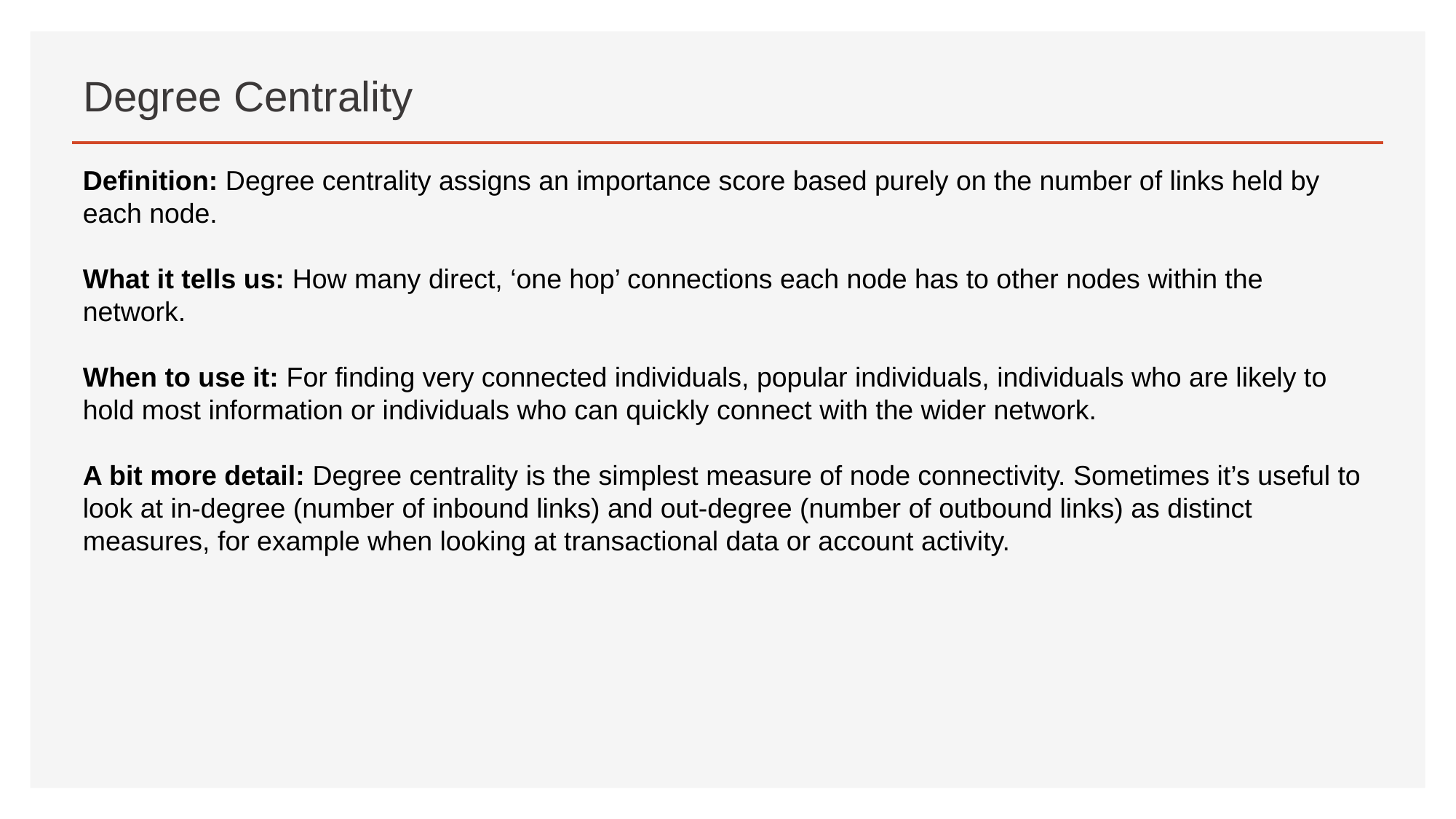

# Degree Centrality
Definition: Degree centrality assigns an importance score based purely on the number of links held by each node.

What it tells us: How many direct, ‘one hop’ connections each node has to other nodes within the network.

When to use it: For finding very connected individuals, popular individuals, individuals who are likely to hold most information or individuals who can quickly connect with the wider network.

A bit more detail: Degree centrality is the simplest measure of node connectivity. Sometimes it’s useful to look at in-degree (number of inbound links) and out-degree (number of outbound links) as distinct measures, for example when looking at transactional data or account activity.